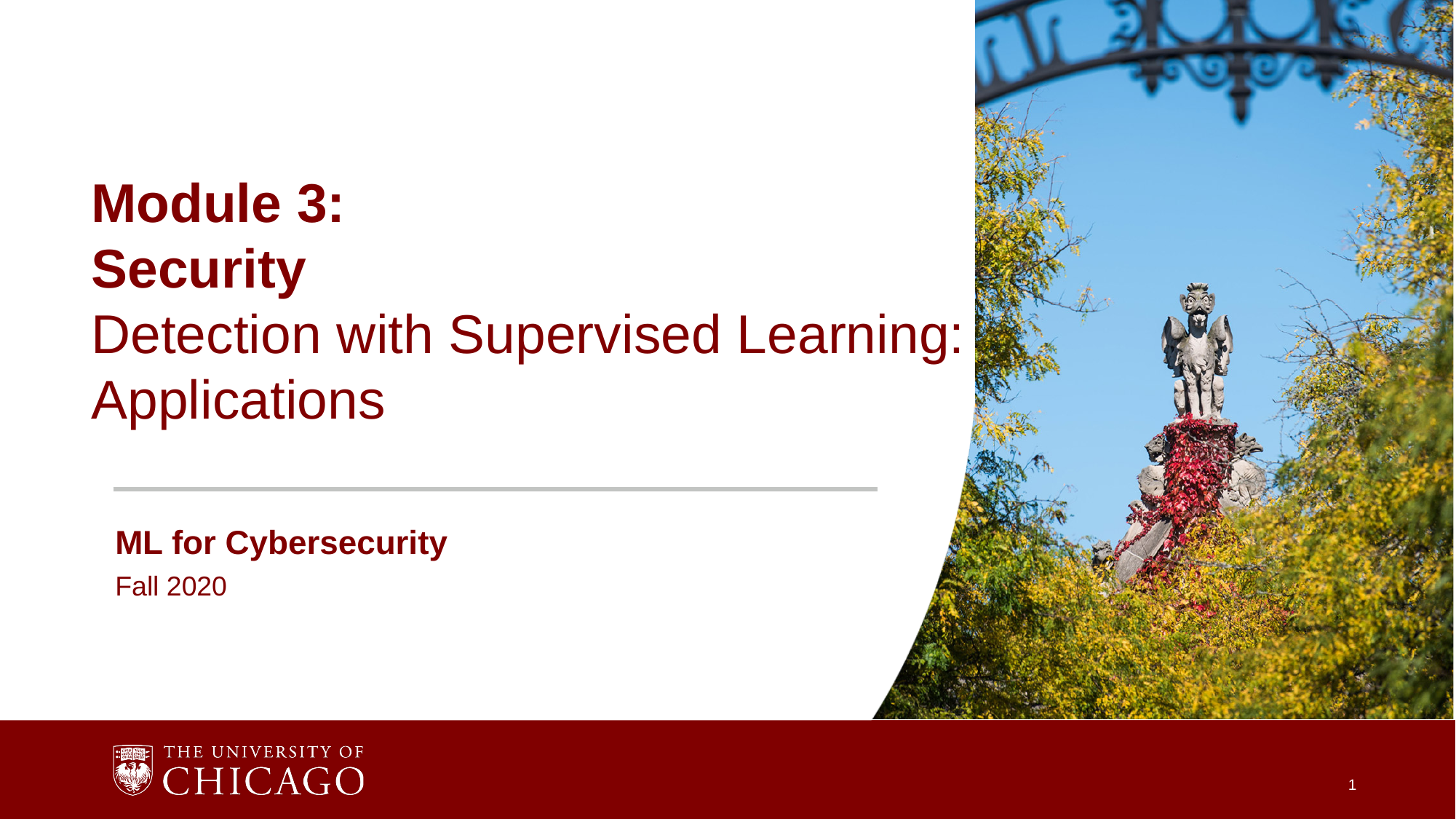

Module 3:
Security
Detection with Supervised Learning:
Applications

ML for Cybersecurity
Fall 2020
1